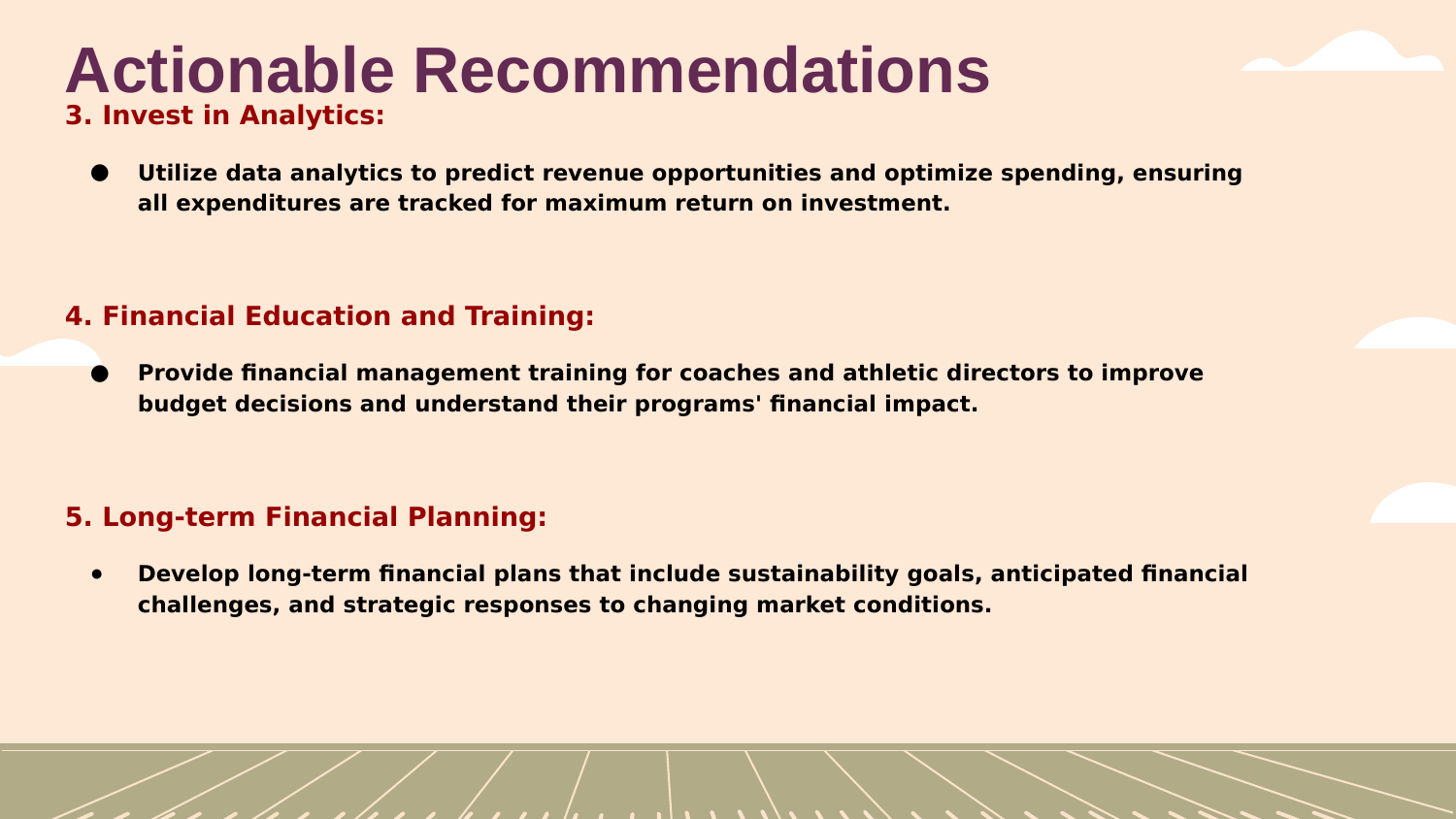

# Actionable Recommendations
3. Invest in Analytics:
Utilize data analytics to predict revenue opportunities and optimize spending, ensuring all expenditures are tracked for maximum return on investment.

4. Financial Education and Training:
Provide financial management training for coaches and athletic directors to improve budget decisions and understand their programs' financial impact.

5. Long-term Financial Planning:
Develop long-term financial plans that include sustainability goals, anticipated financial challenges, and strategic responses to changing market conditions.